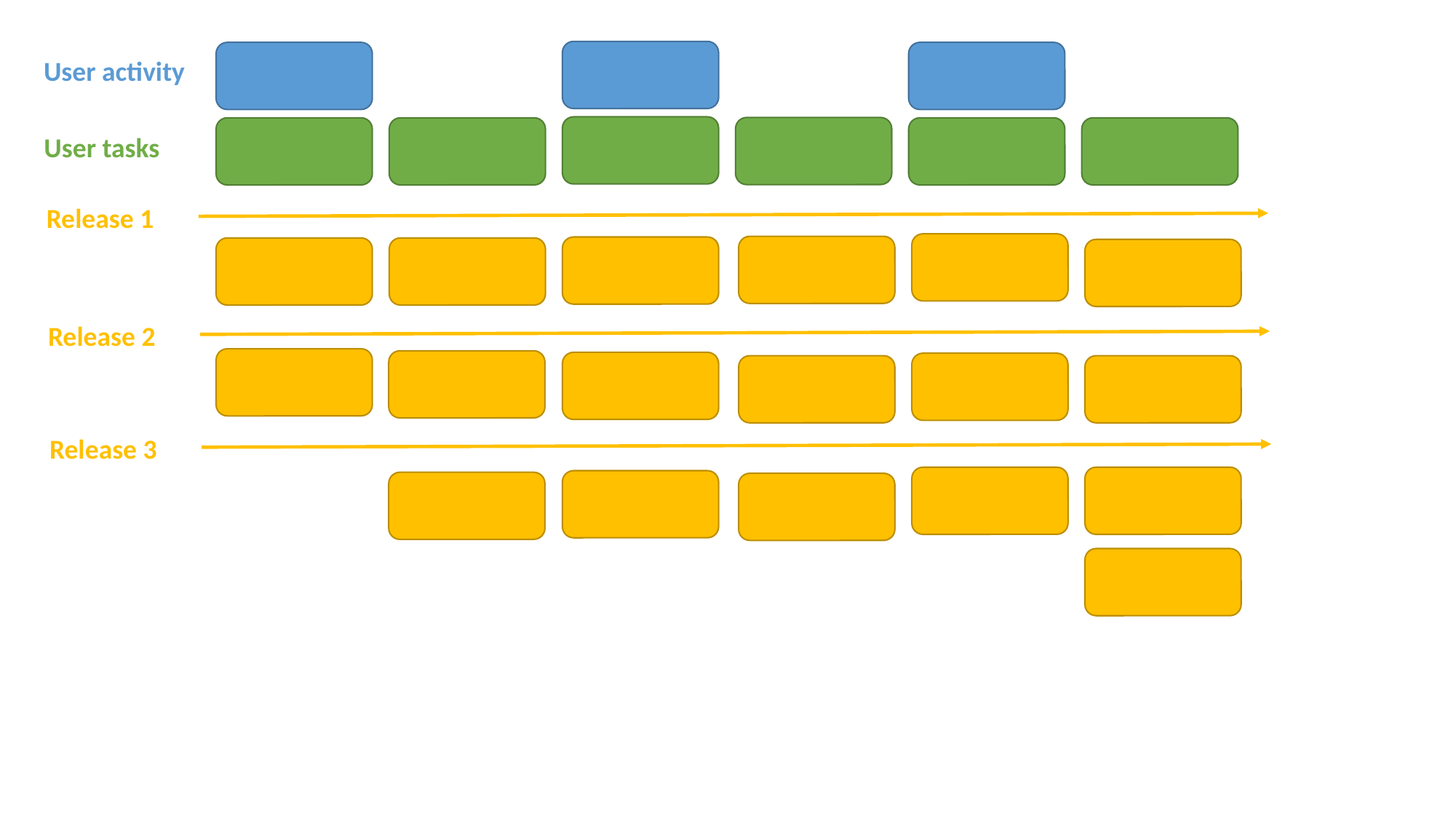

User activity

User tasks
Release 1

Release 2

Release 3